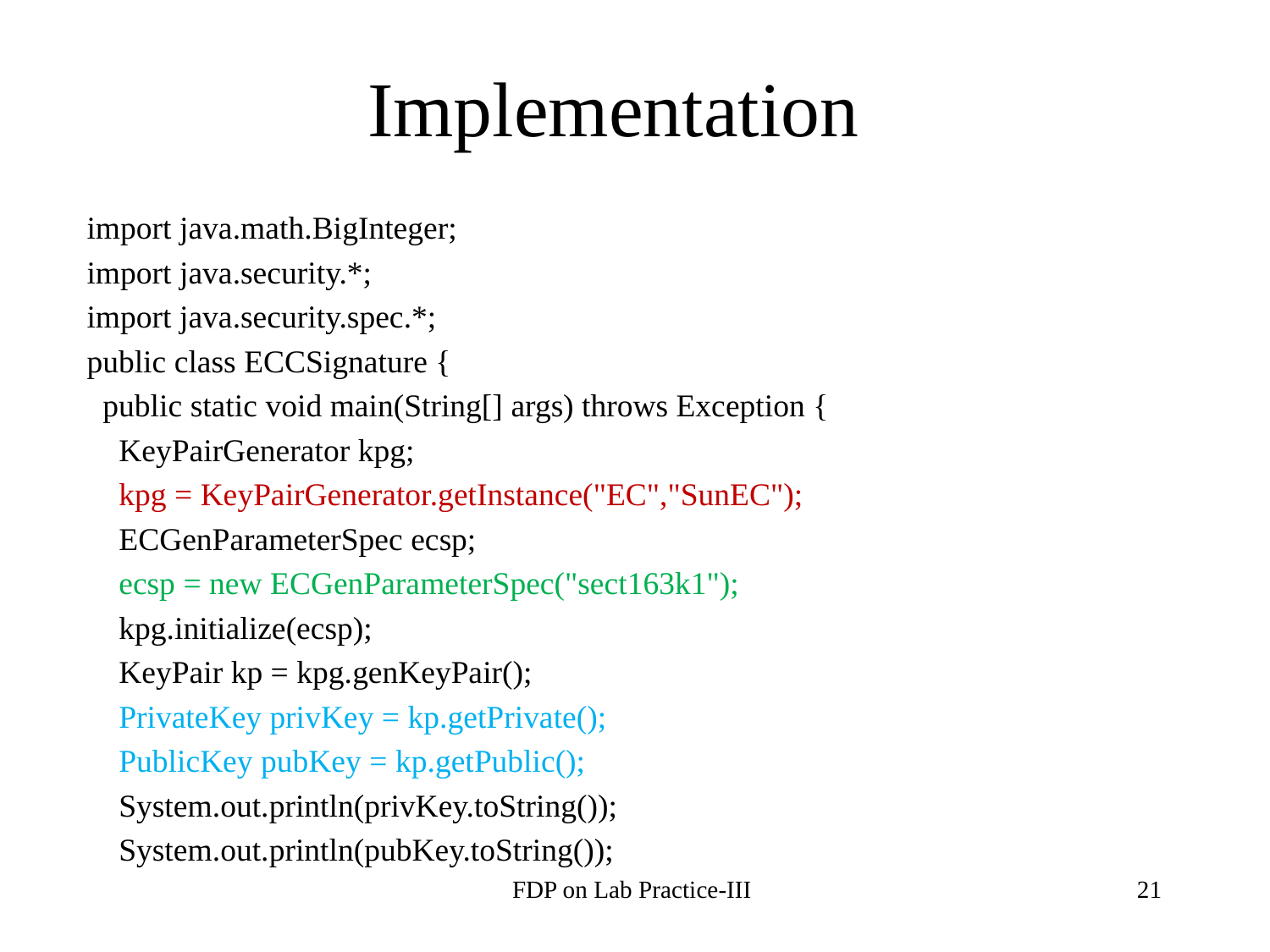

# Implementation
import java.math.BigInteger;
import java.security.*;
import java.security.spec.*;
public class ECCSignature {
  public static void main(String[] args) throws Exception {
    KeyPairGenerator kpg;
    kpg = KeyPairGenerator.getInstance("EC","SunEC");
    ECGenParameterSpec ecsp;
    ecsp = new ECGenParameterSpec("sect163k1");
    kpg.initialize(ecsp);
    KeyPair kp = kpg.genKeyPair();
    PrivateKey privKey = kp.getPrivate();
    PublicKey pubKey = kp.getPublic();
    System.out.println(privKey.toString());
    System.out.println(pubKey.toString());

FDP on Lab Practice-III
21